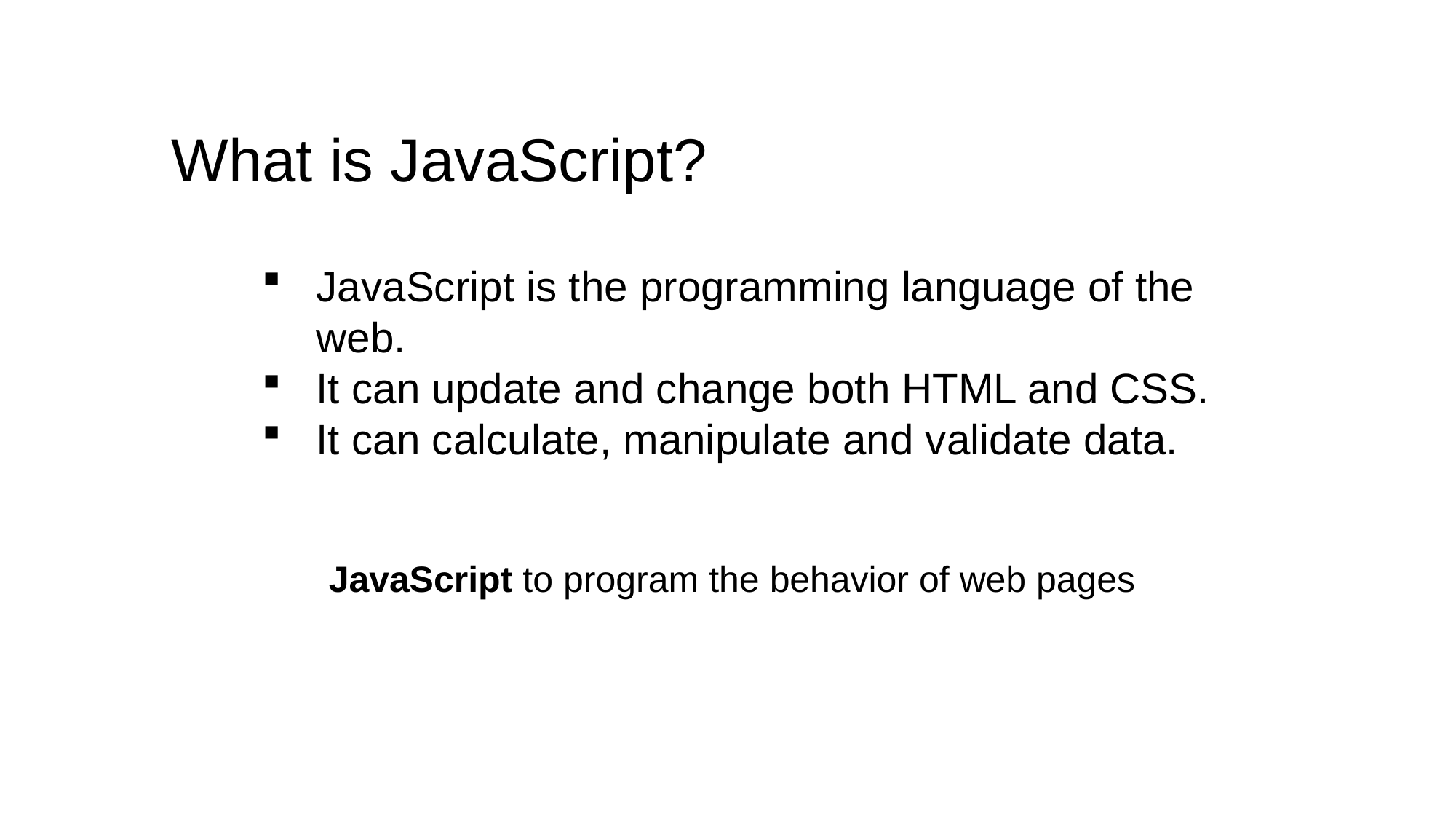

What is JavaScript?
JavaScript is the programming language of the web.
It can update and change both HTML and CSS.
It can calculate, manipulate and validate data.
JavaScript to program the behavior of web pages